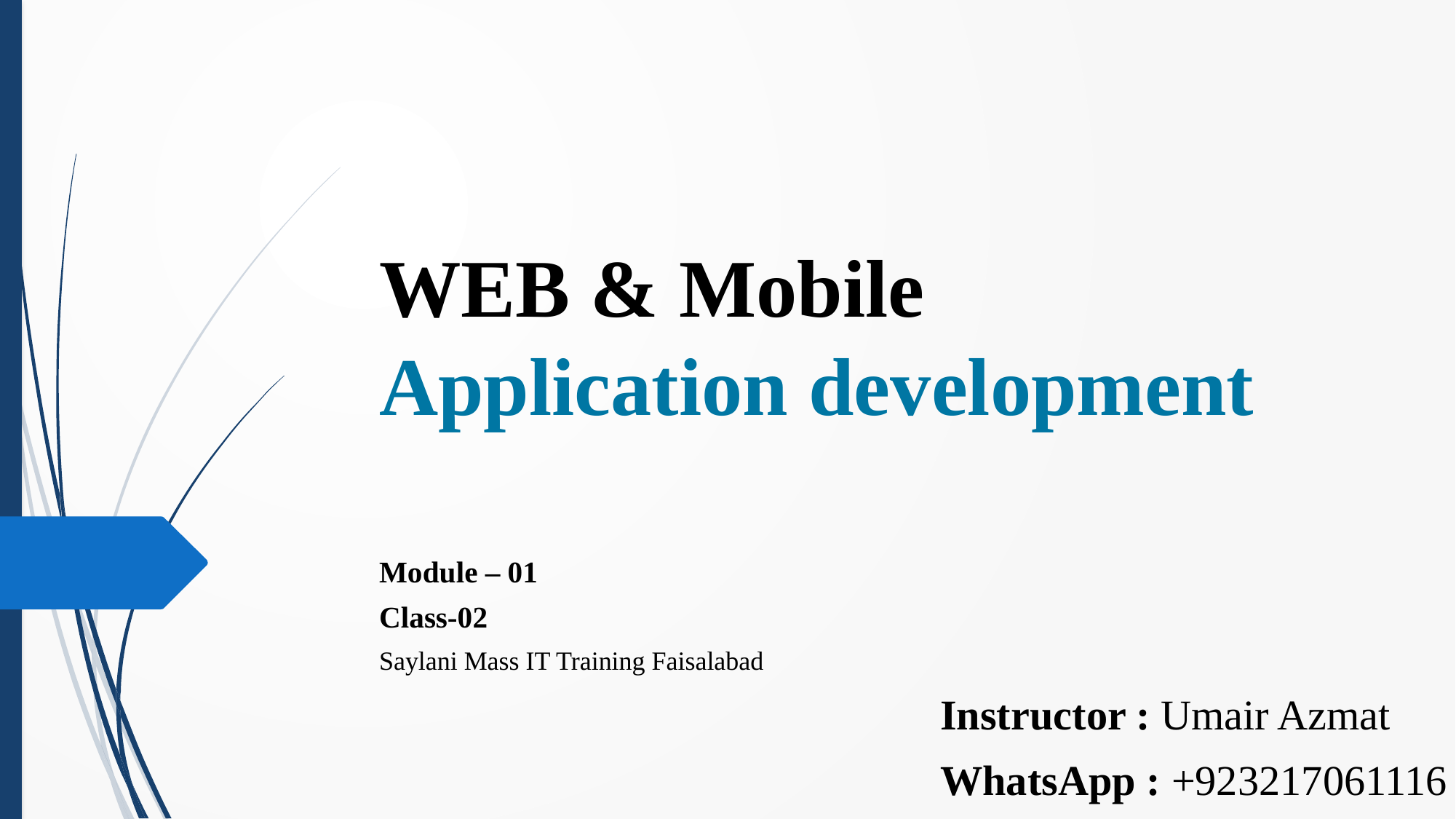

# WEB & Mobile Application development
Module – 01
Class-02
Saylani Mass IT Training Faisalabad
Instructor : Umair Azmat
WhatsApp : +923217061116